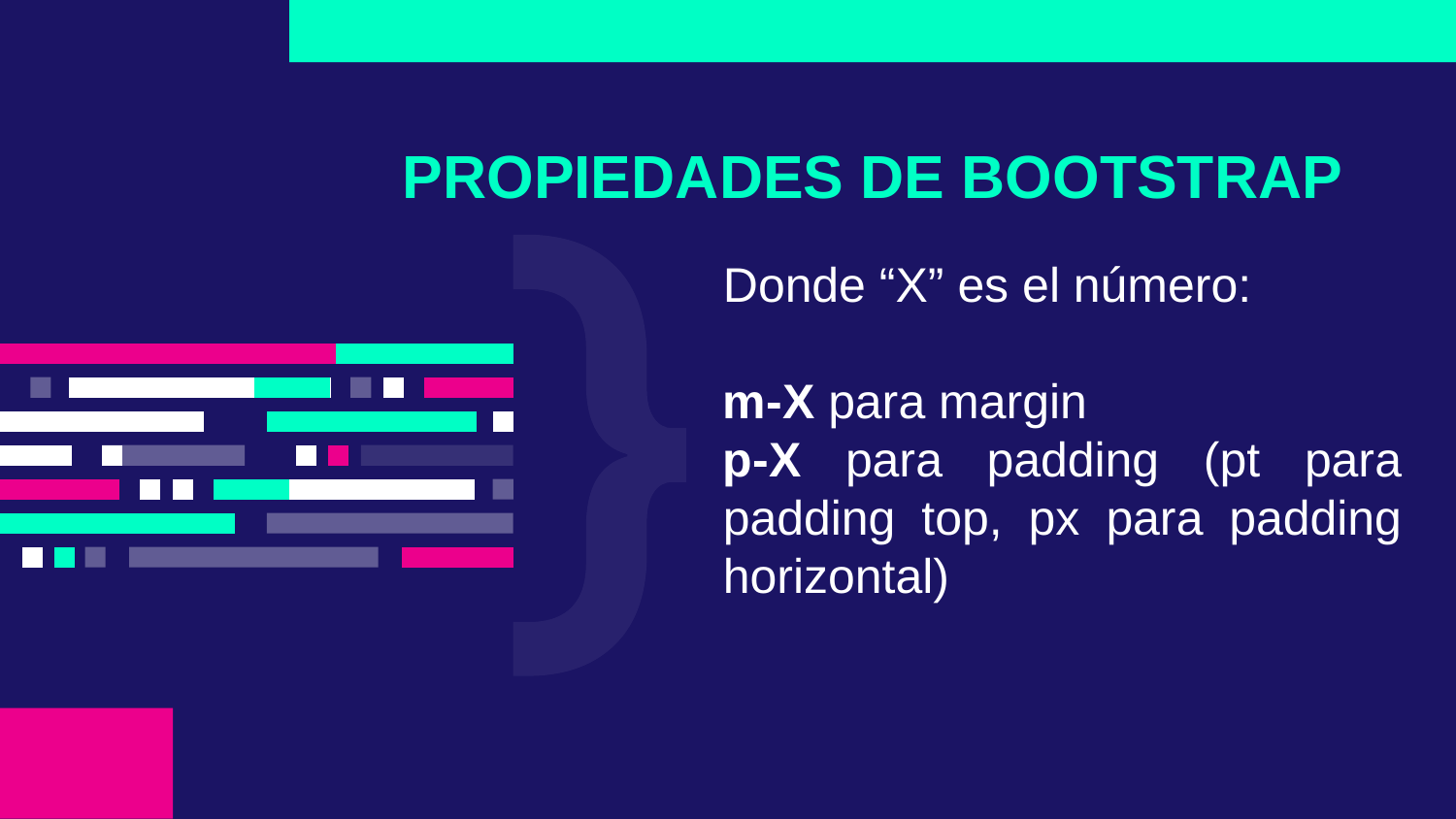

# PROPIEDADES DE BOOTSTRAP
Donde “X” es el número:

m-X para margin
p-X para padding (pt para padding top, px para padding horizontal)